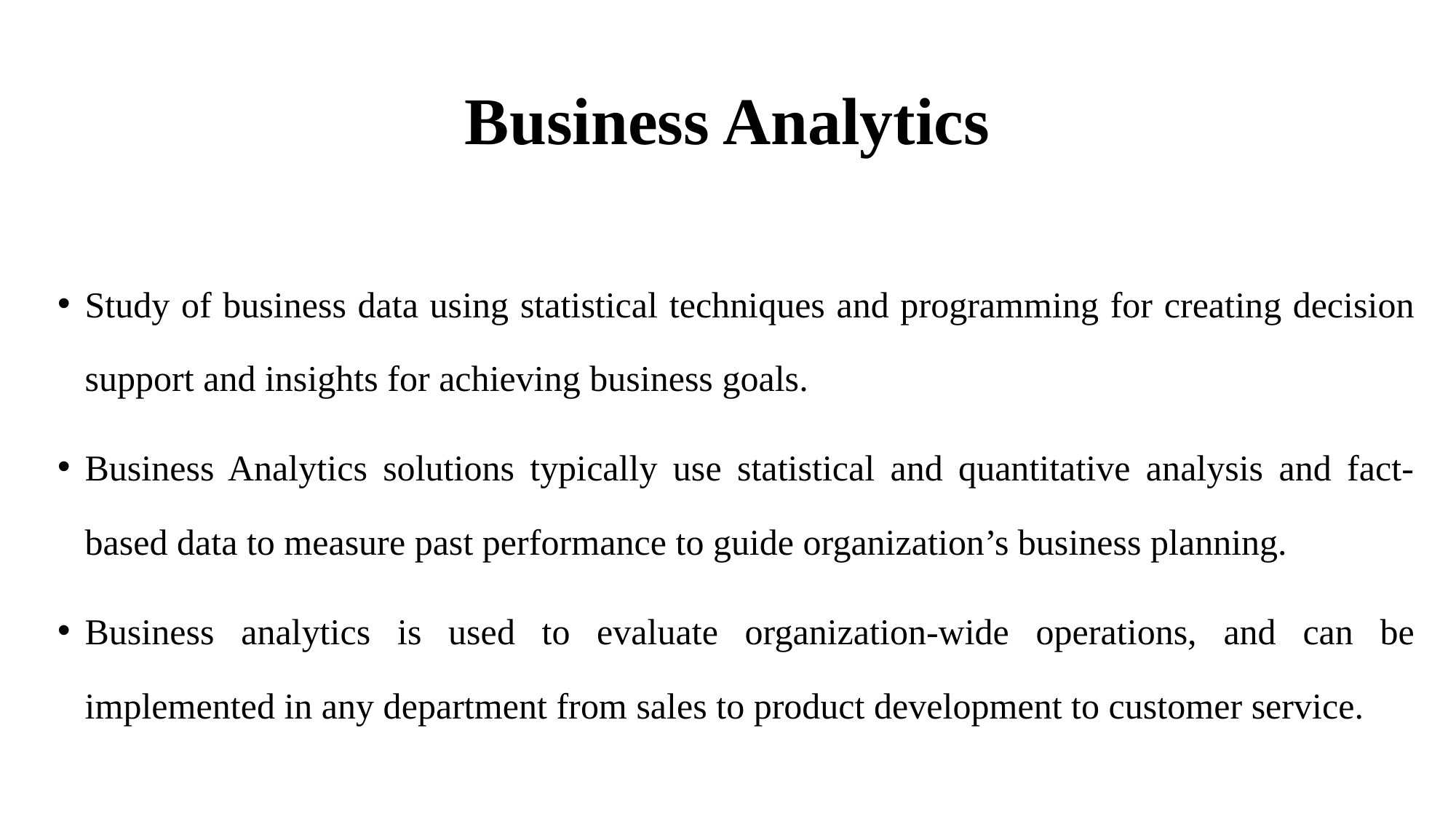

# Business Analytics
Study of business data using statistical techniques and programming for creating decision support and insights for achieving business goals.
Business Analytics solutions typically use statistical and quantitative analysis and fact-based data to measure past performance to guide organization’s business planning.
Business analytics is used to evaluate organization-wide operations, and can be implemented in any department from sales to product development to customer service.